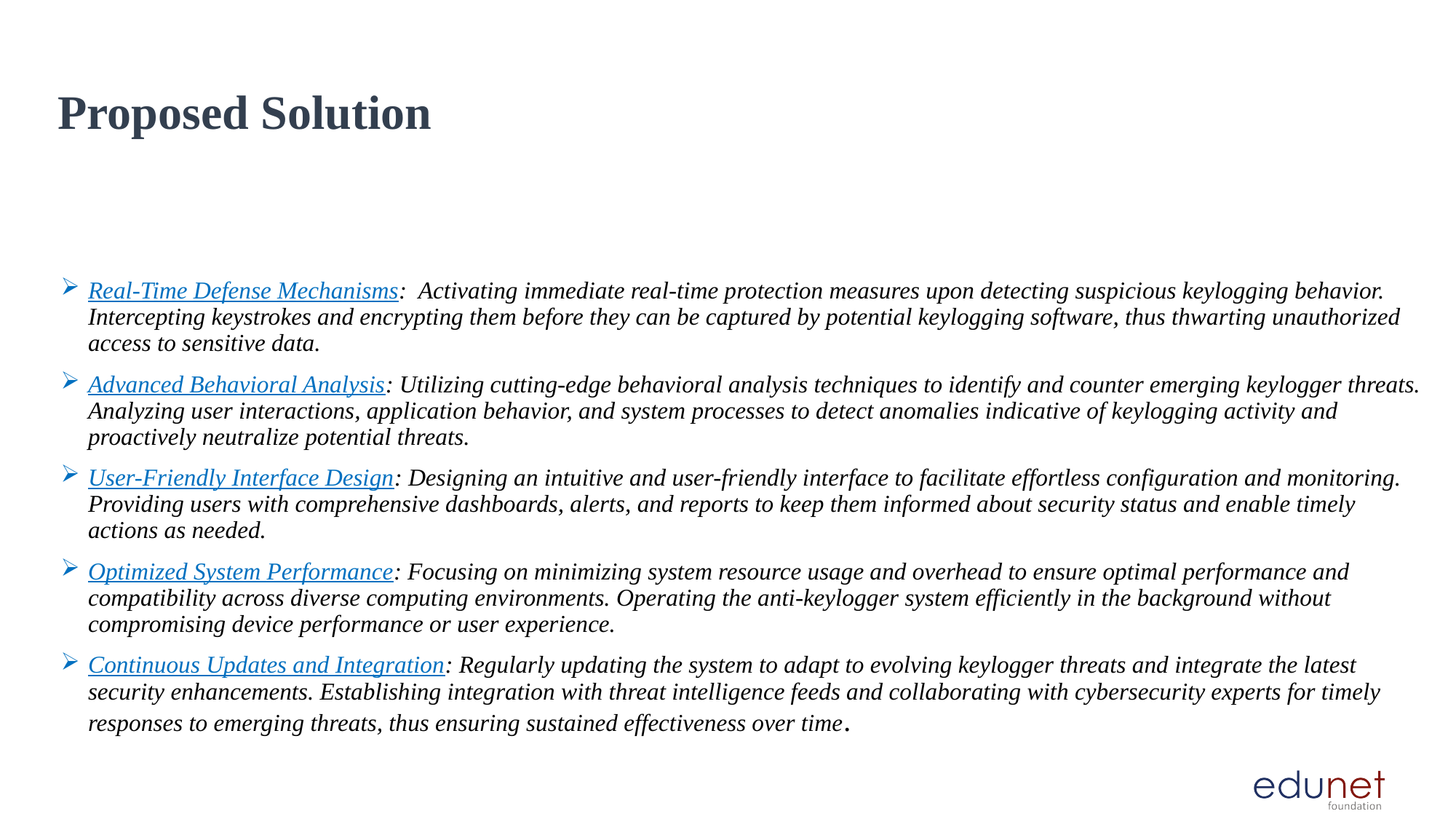

# Proposed Solution

Real-Time Defense Mechanisms:  Activating immediate real-time protection measures upon detecting suspicious keylogging behavior. Intercepting keystrokes and encrypting them before they can be captured by potential keylogging software, thus thwarting unauthorized access to sensitive data.
Advanced Behavioral Analysis: Utilizing cutting-edge behavioral analysis techniques to identify and counter emerging keylogger threats. Analyzing user interactions, application behavior, and system processes to detect anomalies indicative of keylogging activity and proactively neutralize potential threats.
User-Friendly Interface Design: Designing an intuitive and user-friendly interface to facilitate effortless configuration and monitoring. Providing users with comprehensive dashboards, alerts, and reports to keep them informed about security status and enable timely actions as needed.
Optimized System Performance: Focusing on minimizing system resource usage and overhead to ensure optimal performance and compatibility across diverse computing environments. Operating the anti-keylogger system efficiently in the background without compromising device performance or user experience.
Continuous Updates and Integration: Regularly updating the system to adapt to evolving keylogger threats and integrate the latest security enhancements. Establishing integration with threat intelligence feeds and collaborating with cybersecurity experts for timely responses to emerging threats, thus ensuring sustained effectiveness over time.